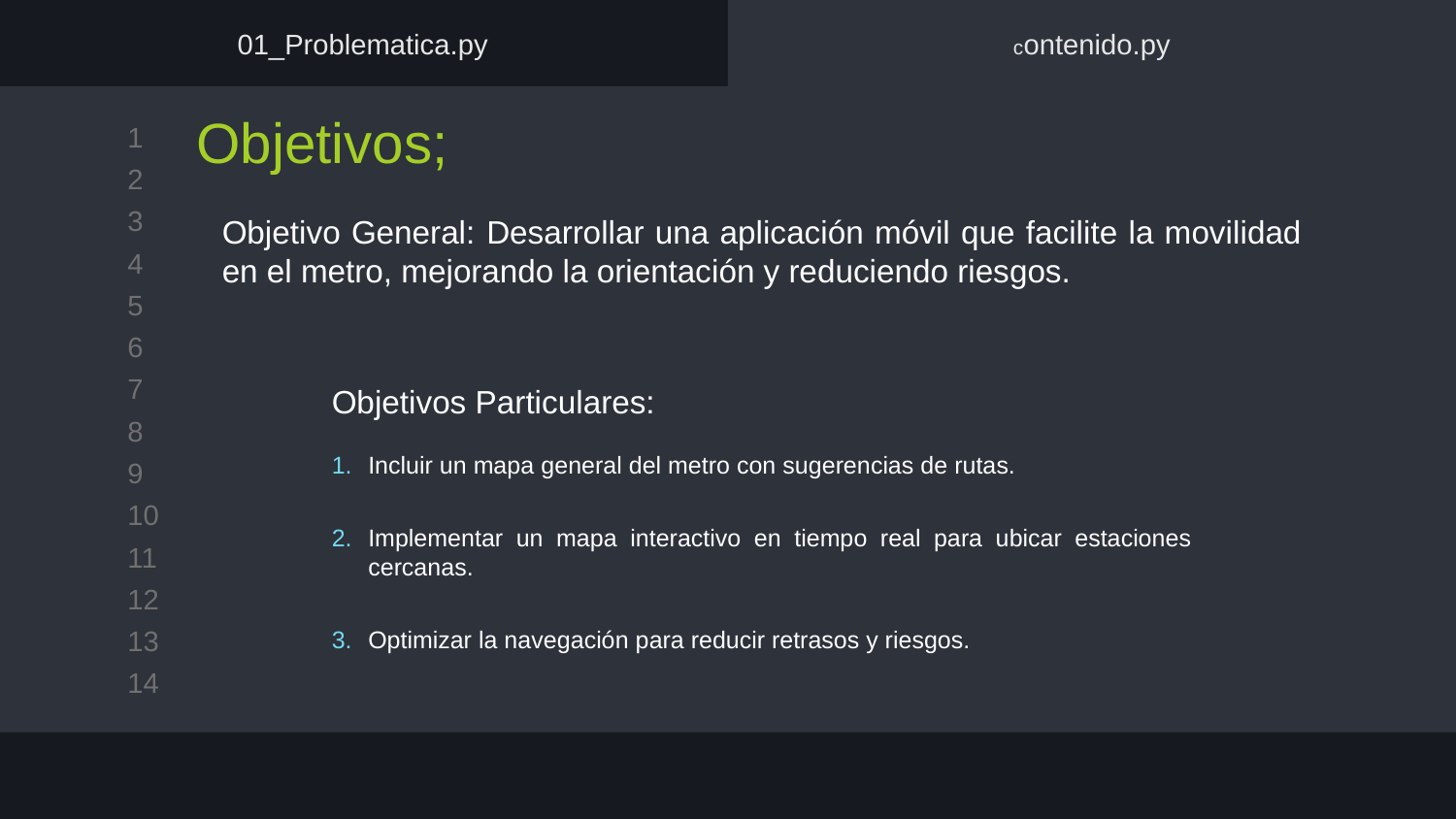

01_Problematica.py
contenido.py
# Objetivos;
Objetivo General: Desarrollar una aplicación móvil que facilite la movilidad en el metro, mejorando la orientación y reduciendo riesgos.
Objetivos Particulares:

Incluir un mapa general del metro con sugerencias de rutas.

Implementar un mapa interactivo en tiempo real para ubicar estaciones cercanas.

Optimizar la navegación para reducir retrasos y riesgos.